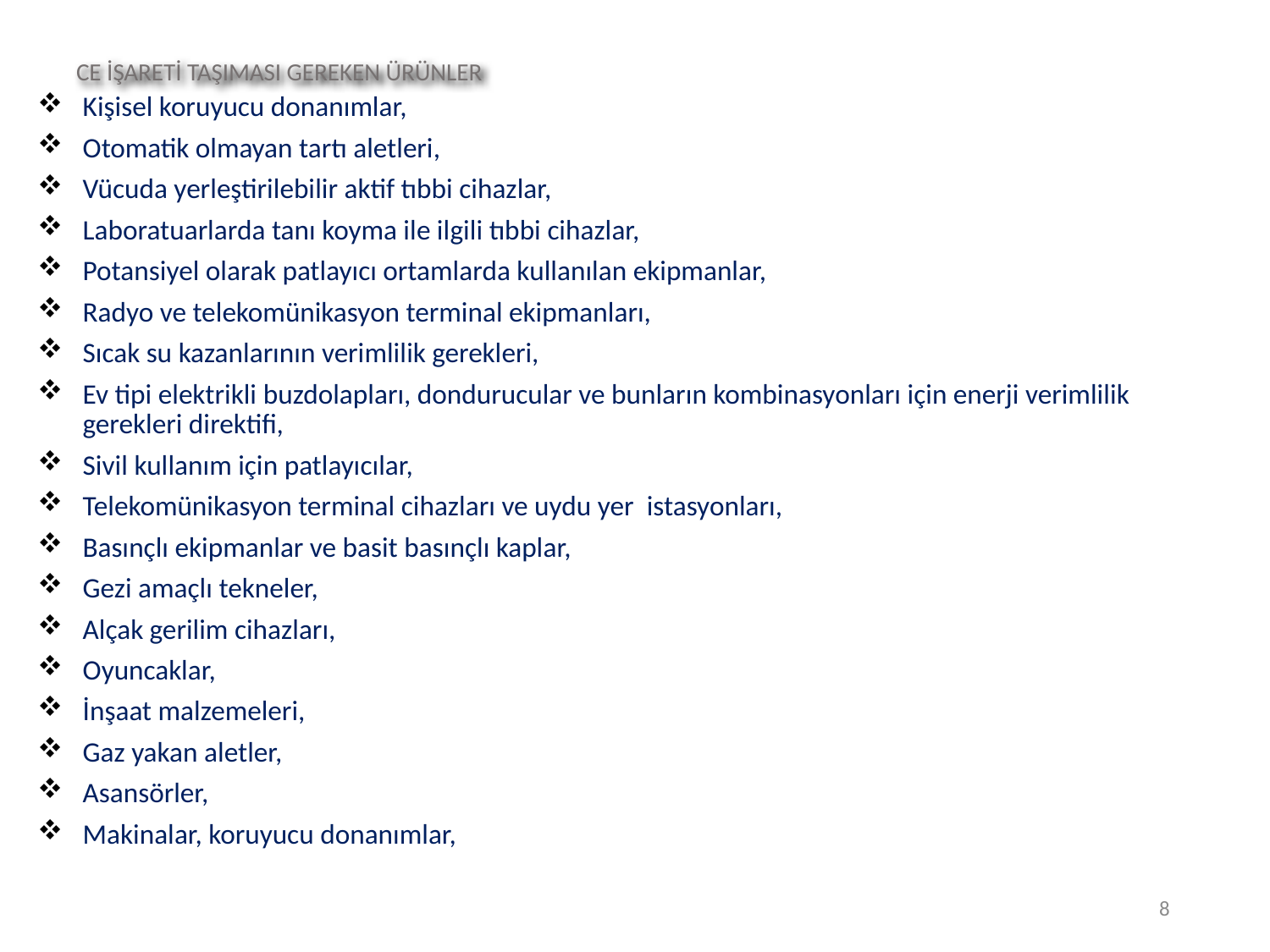

# CE İŞARETİ TAŞIMASI GEREKEN ÜRÜNLER
Kişisel koruyucu donanımlar,
Otomatik olmayan tartı aletleri,
Vücuda yerleştirilebilir aktif tıbbi cihazlar,
Laboratuarlarda tanı koyma ile ilgili tıbbi cihazlar,
Potansiyel olarak patlayıcı ortamlarda kullanılan ekipmanlar,
Radyo ve telekomünikasyon terminal ekipmanları,
Sıcak su kazanlarının verimlilik gerekleri,
Ev tipi elektrikli buzdolapları, dondurucular ve bunların kombinasyonları için enerji verimlilik gerekleri direktifi,
Sivil kullanım için patlayıcılar,
Telekomünikasyon terminal cihazları ve uydu yer  istasyonları,
Basınçlı ekipmanlar ve basit basınçlı kaplar,
Gezi amaçlı tekneler,
Alçak gerilim cihazları,
Oyuncaklar,
İnşaat malzemeleri,
Gaz yakan aletler,
Asansörler,
Makinalar, koruyucu donanımlar,

8